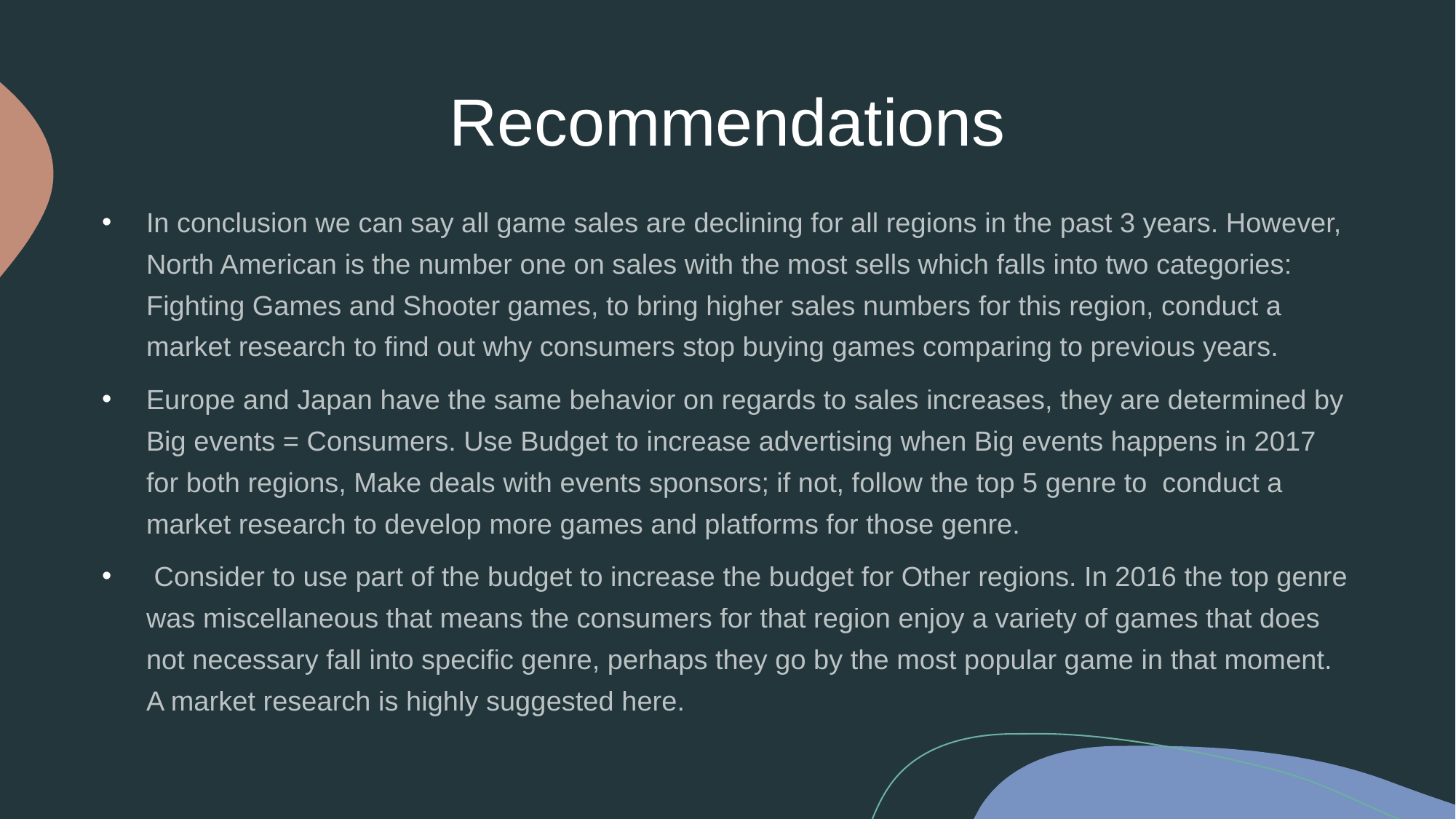

# Recommendations
In conclusion we can say all game sales are declining for all regions in the past 3 years. However, North American is the number one on sales with the most sells which falls into two categories: Fighting Games and Shooter games, to bring higher sales numbers for this region, conduct a market research to find out why consumers stop buying games comparing to previous years.
Europe and Japan have the same behavior on regards to sales increases, they are determined by Big events = Consumers. Use Budget to increase advertising when Big events happens in 2017 for both regions, Make deals with events sponsors; if not, follow the top 5 genre to  conduct a market research to develop more games and platforms for those genre.
 Consider to use part of the budget to increase the budget for Other regions. In 2016 the top genre was miscellaneous that means the consumers for that region enjoy a variety of games that does not necessary fall into specific genre, perhaps they go by the most popular game in that moment. A market research is highly suggested here.